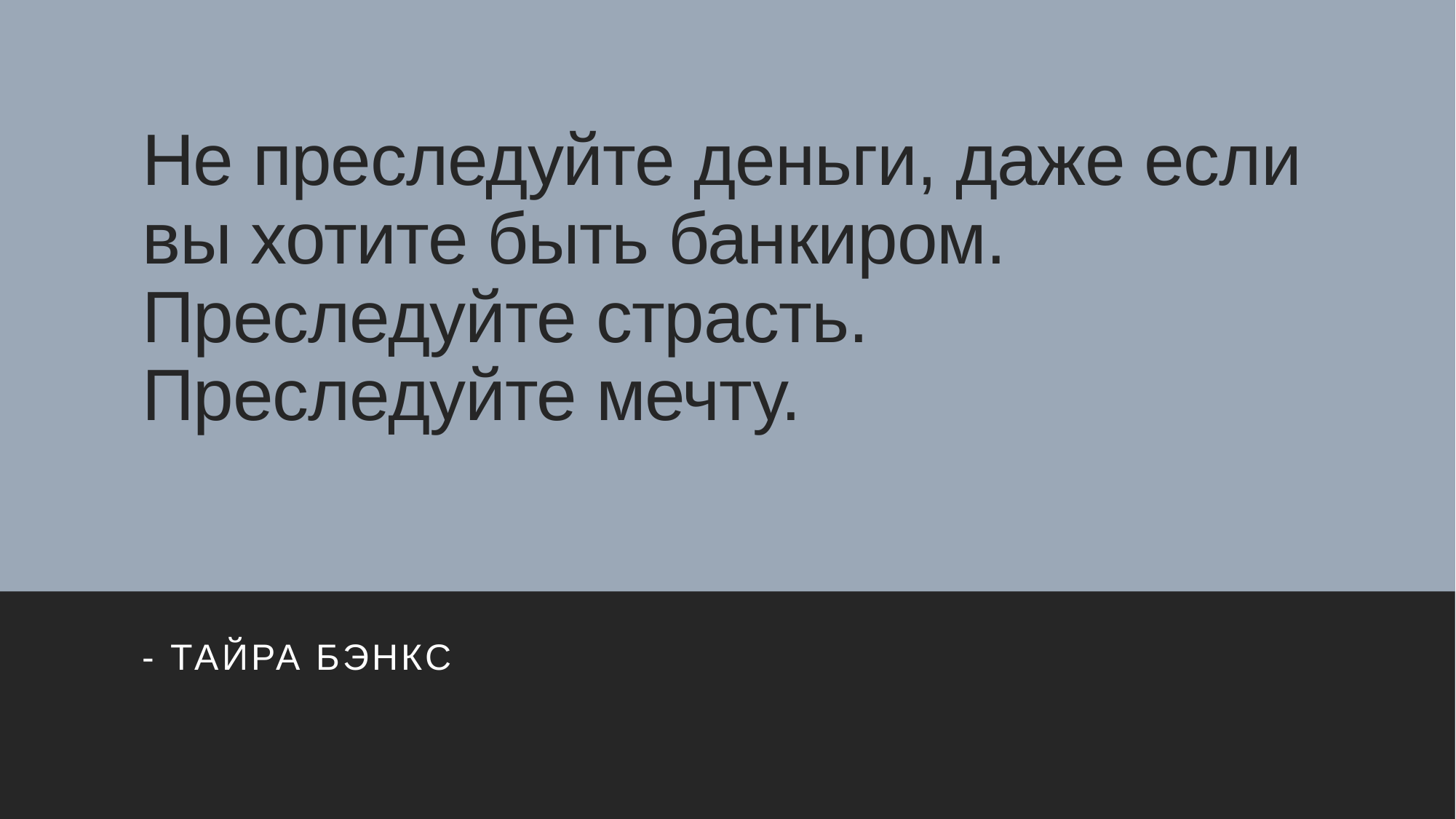

# Не преследуйте деньги, даже если вы хотите быть банкиром. Преследуйте страсть. Преследуйте мечту.

- Тайра Бэнкс